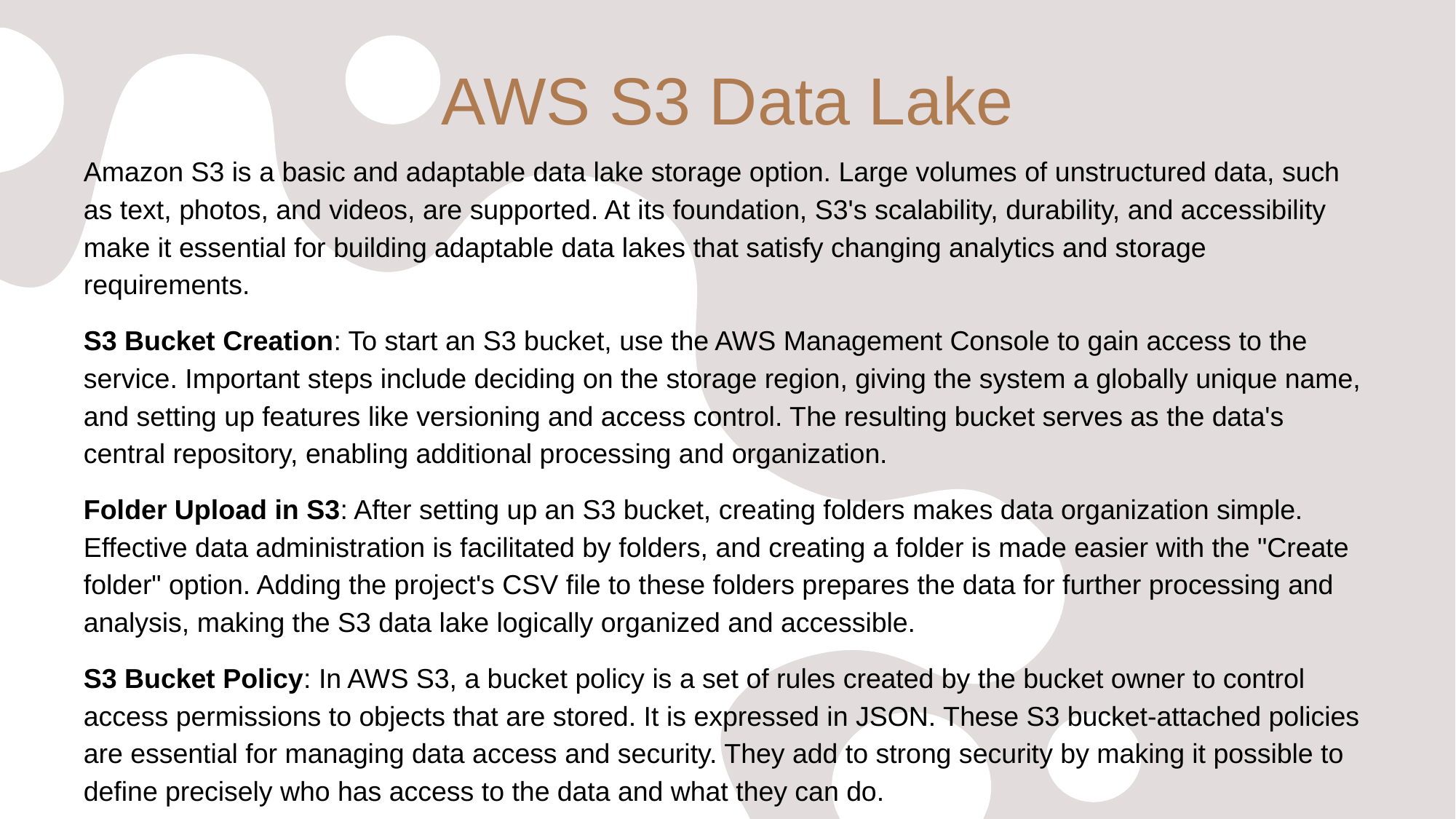

# AWS S3 Data Lake
Amazon S3 is a basic and adaptable data lake storage option. Large volumes of unstructured data, such as text, photos, and videos, are supported. At its foundation, S3's scalability, durability, and accessibility make it essential for building adaptable data lakes that satisfy changing analytics and storage requirements.
S3 Bucket Creation: To start an S3 bucket, use the AWS Management Console to gain access to the service. Important steps include deciding on the storage region, giving the system a globally unique name, and setting up features like versioning and access control. The resulting bucket serves as the data's central repository, enabling additional processing and organization.
Folder Upload in S3: After setting up an S3 bucket, creating folders makes data organization simple. Effective data administration is facilitated by folders, and creating a folder is made easier with the "Create folder" option. Adding the project's CSV file to these folders prepares the data for further processing and analysis, making the S3 data lake logically organized and accessible.
S3 Bucket Policy: In AWS S3, a bucket policy is a set of rules created by the bucket owner to control access permissions to objects that are stored. It is expressed in JSON. These S3 bucket-attached policies are essential for managing data access and security. They add to strong security by making it possible to define precisely who has access to the data and what they can do.